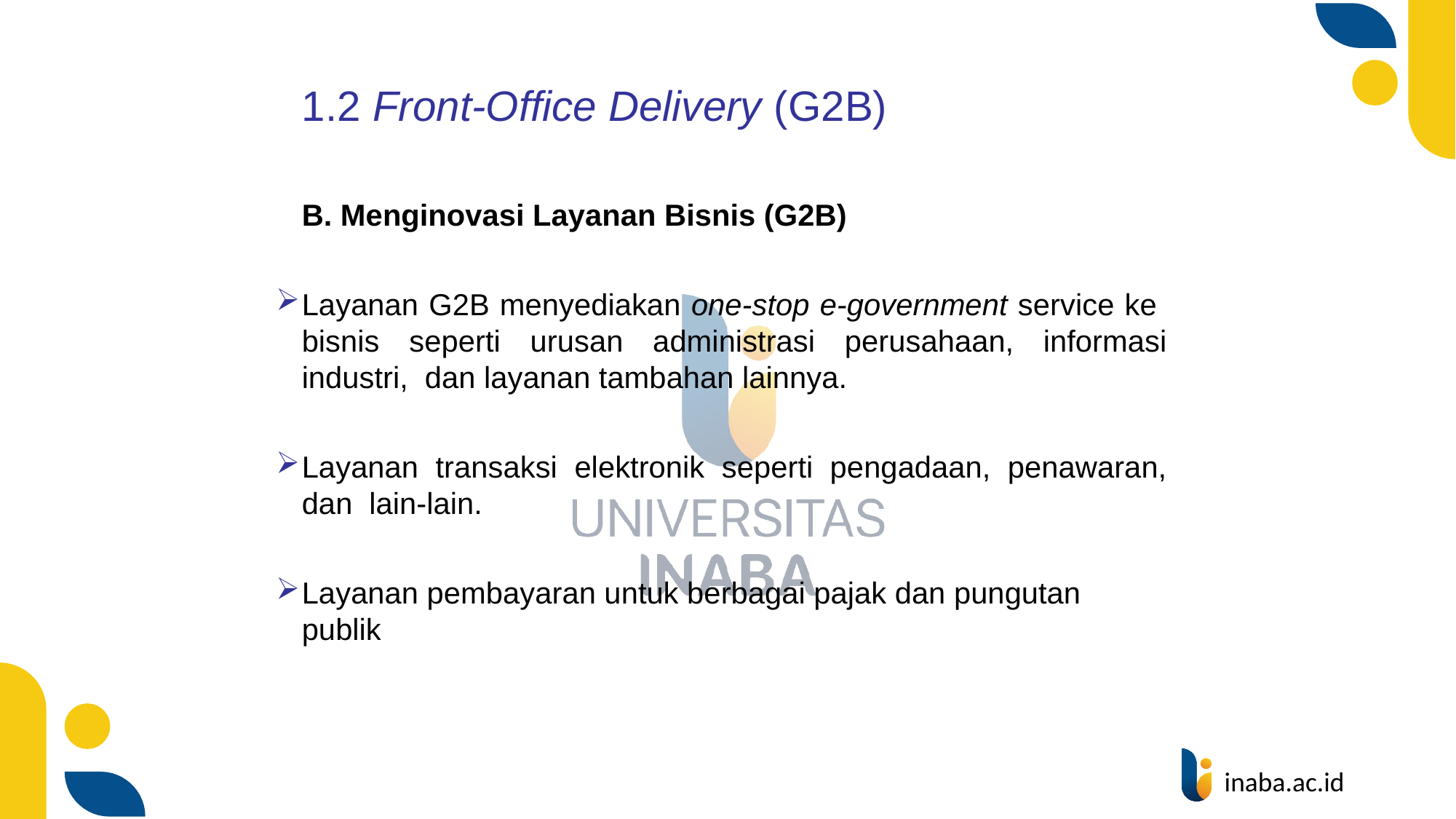

1.2 Front-Office Delivery (G2B)

B. Menginovasi Layanan Bisnis (G2B)

Layanan G2B menyediakan one-stop e-government service ke  bisnis seperti urusan administrasi perusahaan, informasi industri,  dan layanan tambahan lainnya.

Layanan transaksi elektronik seperti pengadaan, penawaran, dan  lain-lain.

Layanan pembayaran untuk berbagai pajak dan pungutan publik